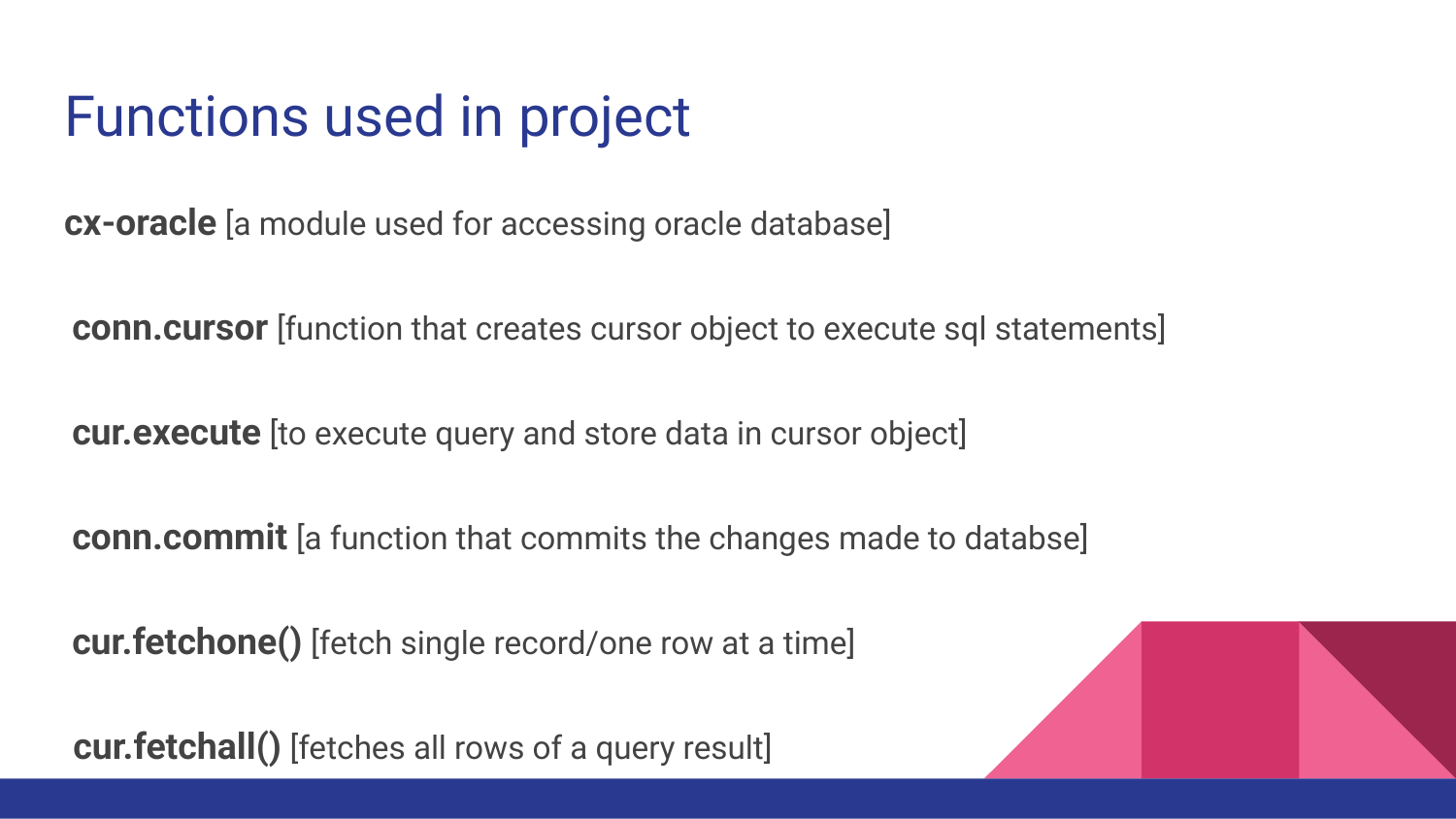

# Functions used in project
cx-oracle [a module used for accessing oracle database]
 conn.cursor [function that creates cursor object to execute sql statements]
 cur.execute [to execute query and store data in cursor object]
 conn.commit [a function that commits the changes made to databse]
 cur.fetchone() [fetch single record/one row at a time]
 cur.fetchall() [fetches all rows of a query result]